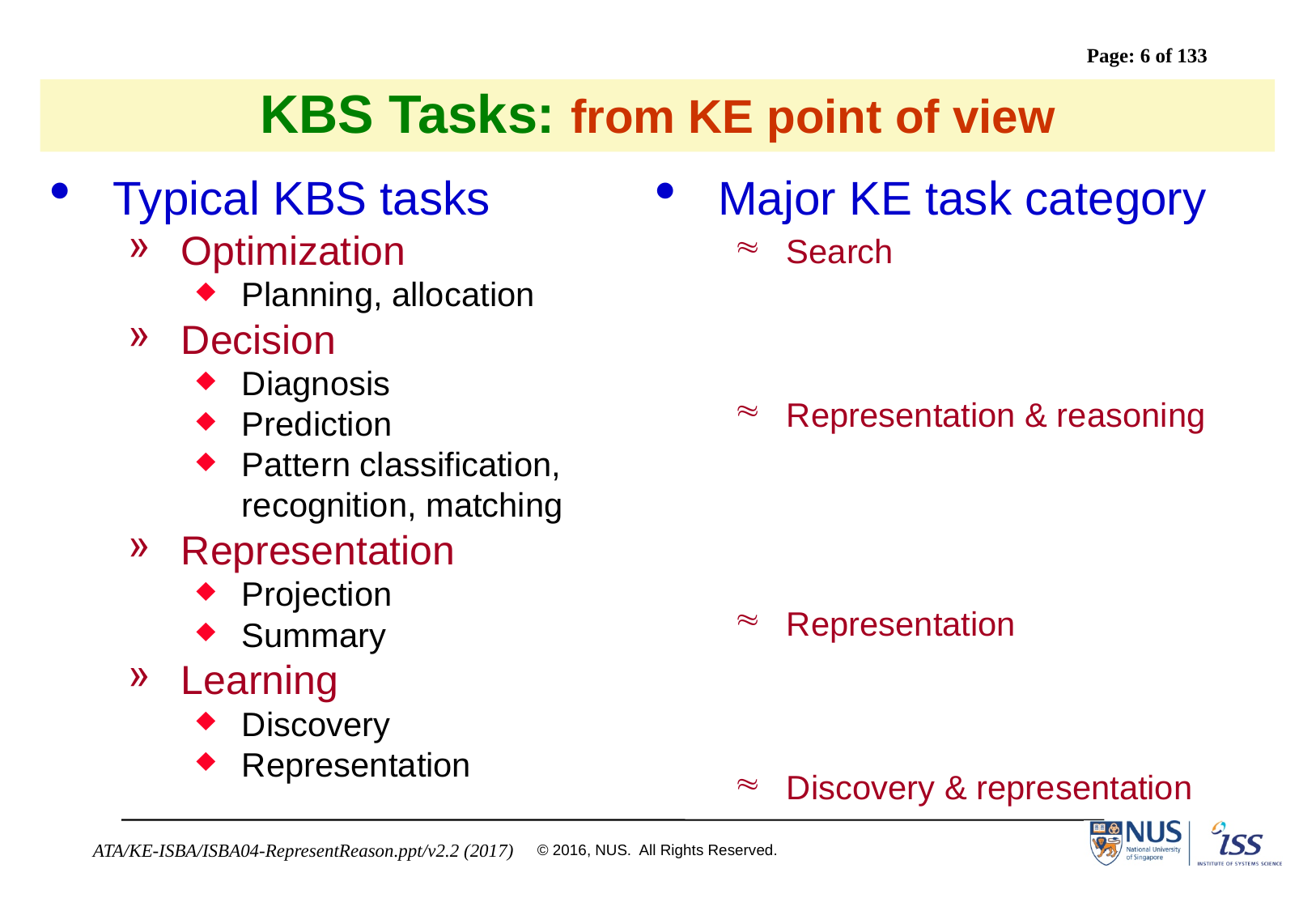

# KBS Tasks: from KE point of view
Typical KBS tasks
Optimization
Planning, allocation
Decision
Diagnosis
Prediction
Pattern classification, recognition, matching
Representation
Projection
Summary
Learning
Discovery
Representation

Major KE task category
Search

Representation & reasoning

Representation

Discovery & representation